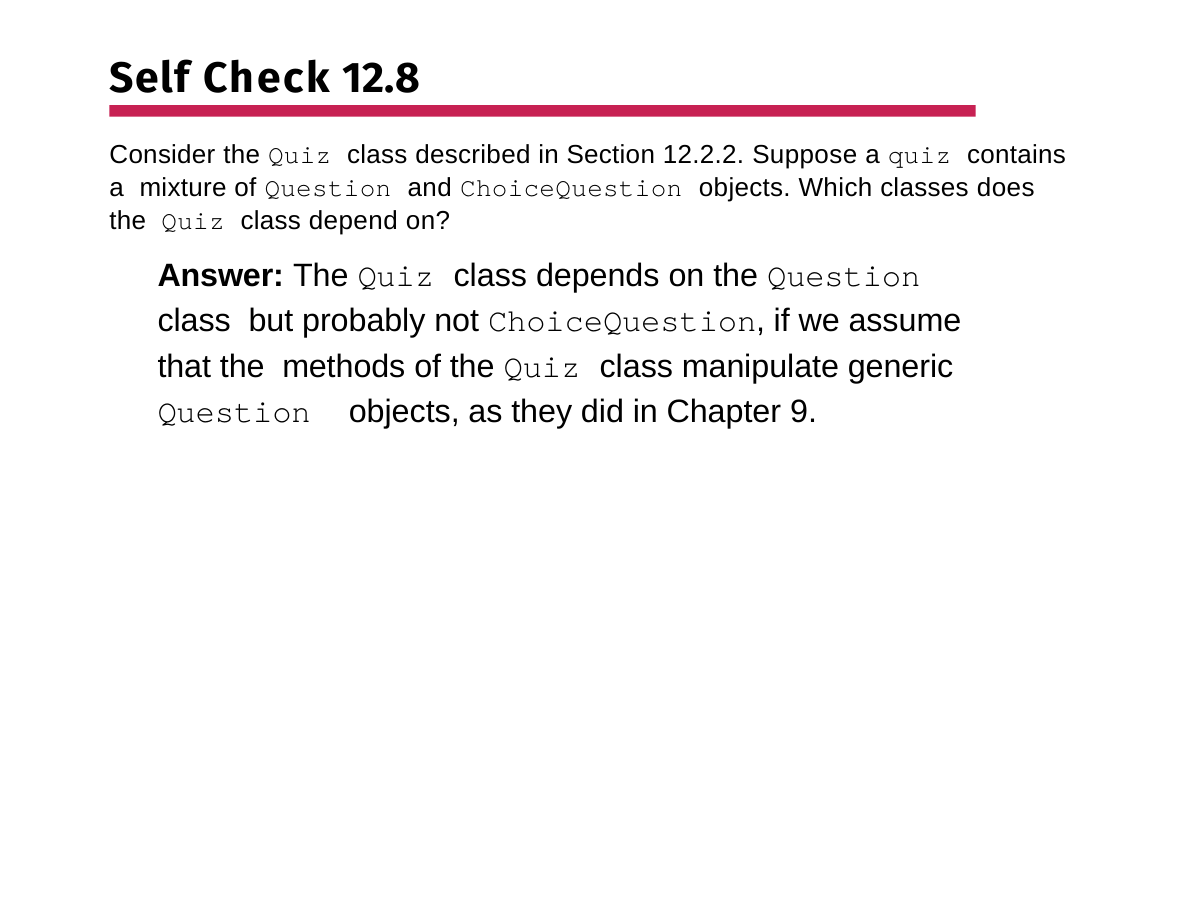

# Self Check 12.8

Consider the Quiz class described in Section 12.2.2. Suppose a quiz contains a  mixture of Question and ChoiceQuestion objects. Which classes does the  Quiz class depend on?
Answer: The Quiz class depends on the Question class  but probably not ChoiceQuestion, if we assume that the  methods of the Quiz class manipulate generic Question  objects, as they did in Chapter 9.